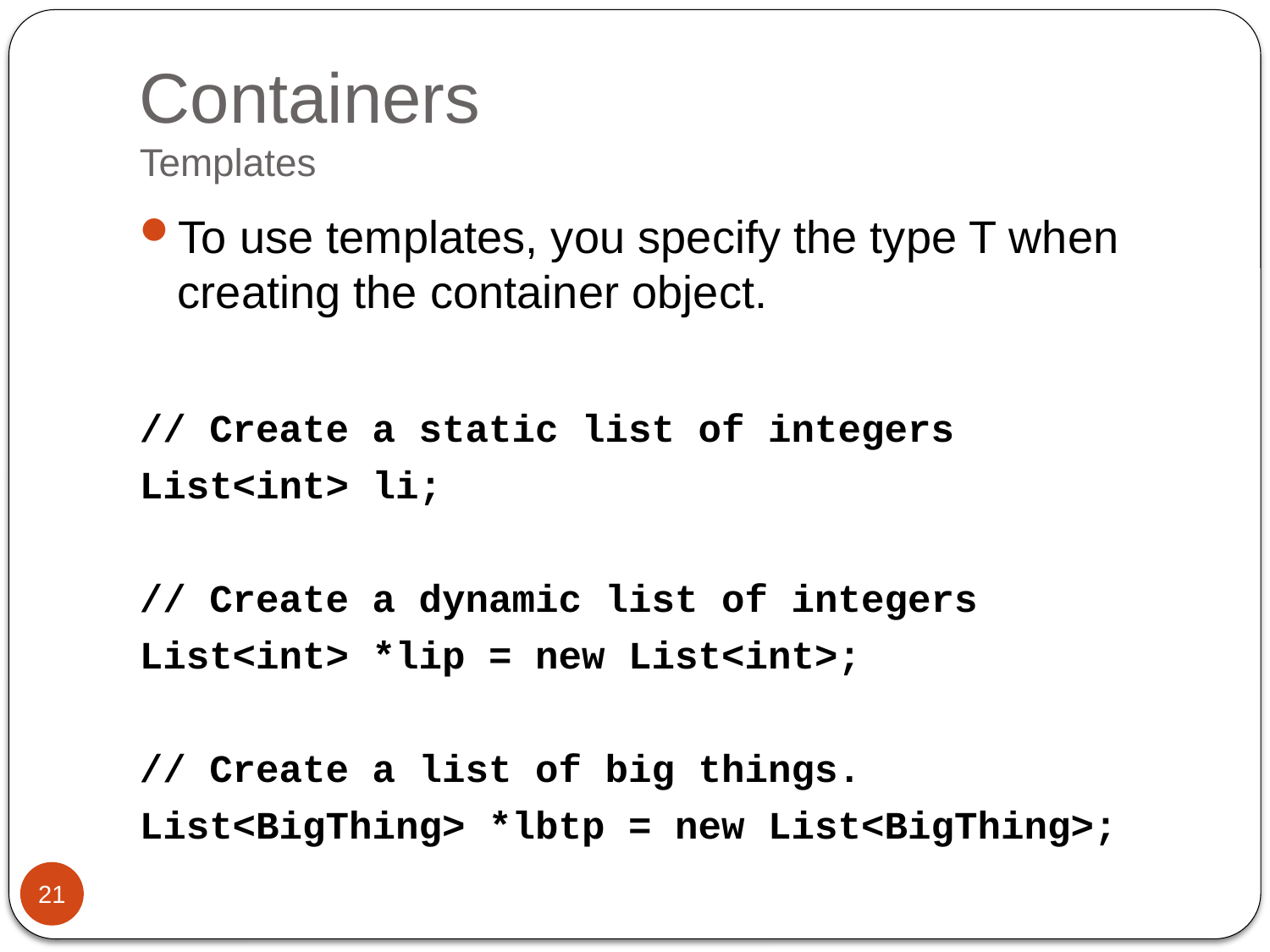

# Containers Templates
To use templates, you specify the type T when creating the container object.

// Create a static list of integers
List<int> li;

// Create a dynamic list of integers
List<int> *lip = new List<int>;

// Create a list of big things.
List<BigThing> *lbtp = new List<BigThing>;
21